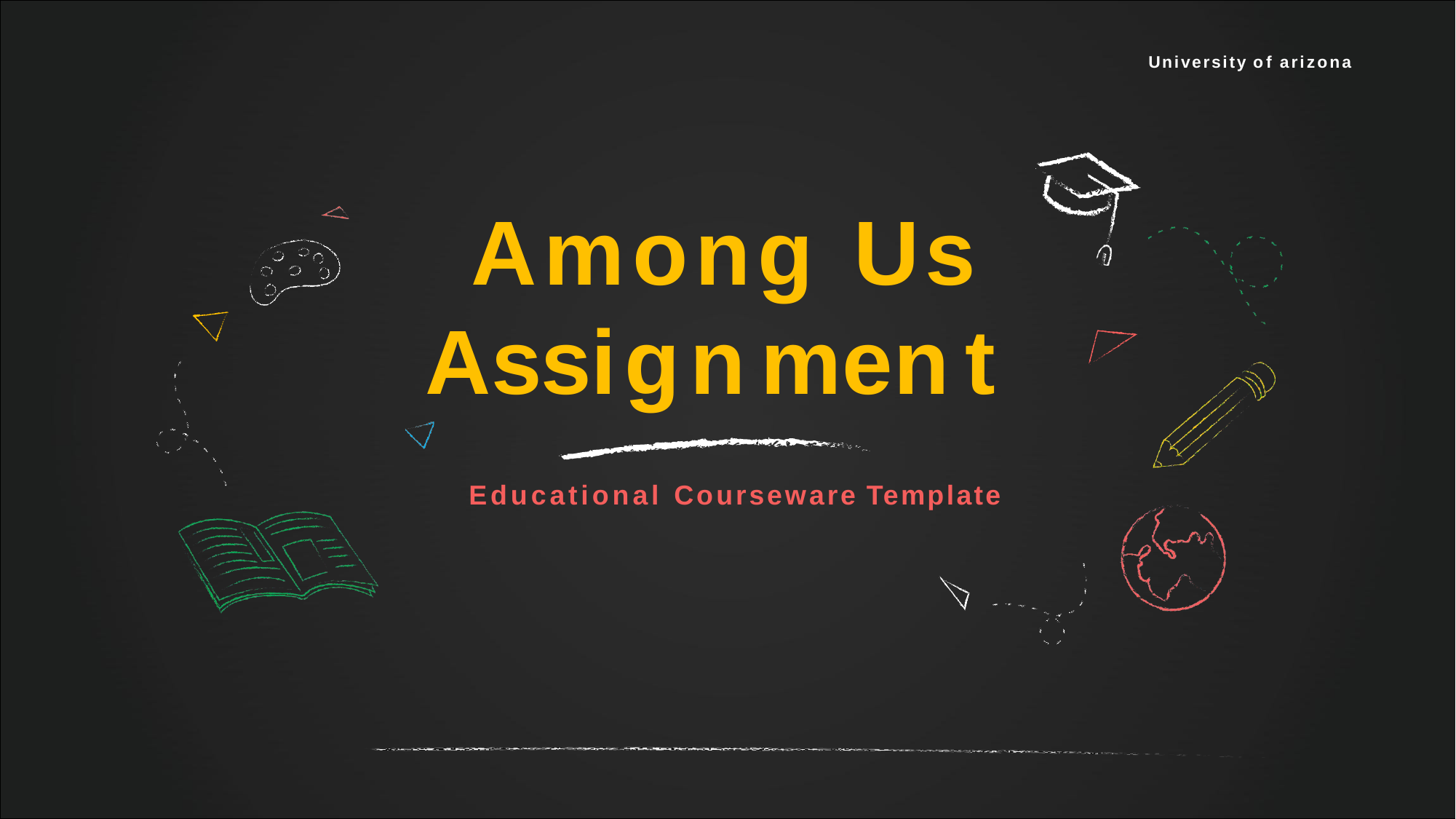

University of arizona

Among Us  Assignment

Educational Courseware Template